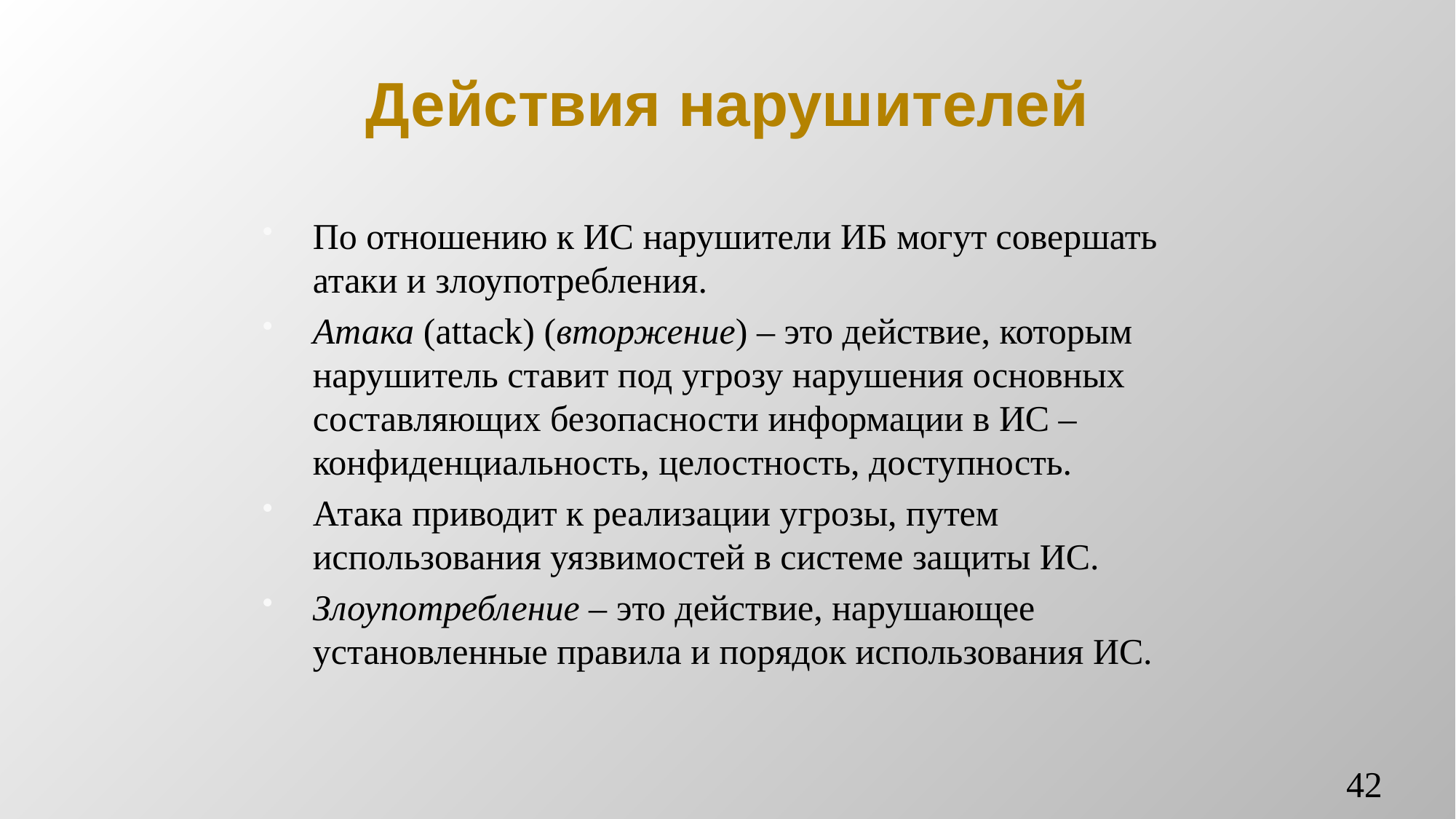

# Действия нарушителей
По отношению к ИС нарушители ИБ могут совершать атаки и злоупотребления.
Атака (attack) (вторжение) – это действие, которым нарушитель ставит под угрозу нарушения основных составляющих безопасности информации в ИС – конфиденциальность, целостность, доступность.
Атака приводит к реализации угрозы, путем использования уязвимостей в системе защиты ИС.
Злоупотребление – это действие, нарушающее установленные правила и порядок использования ИС.
42